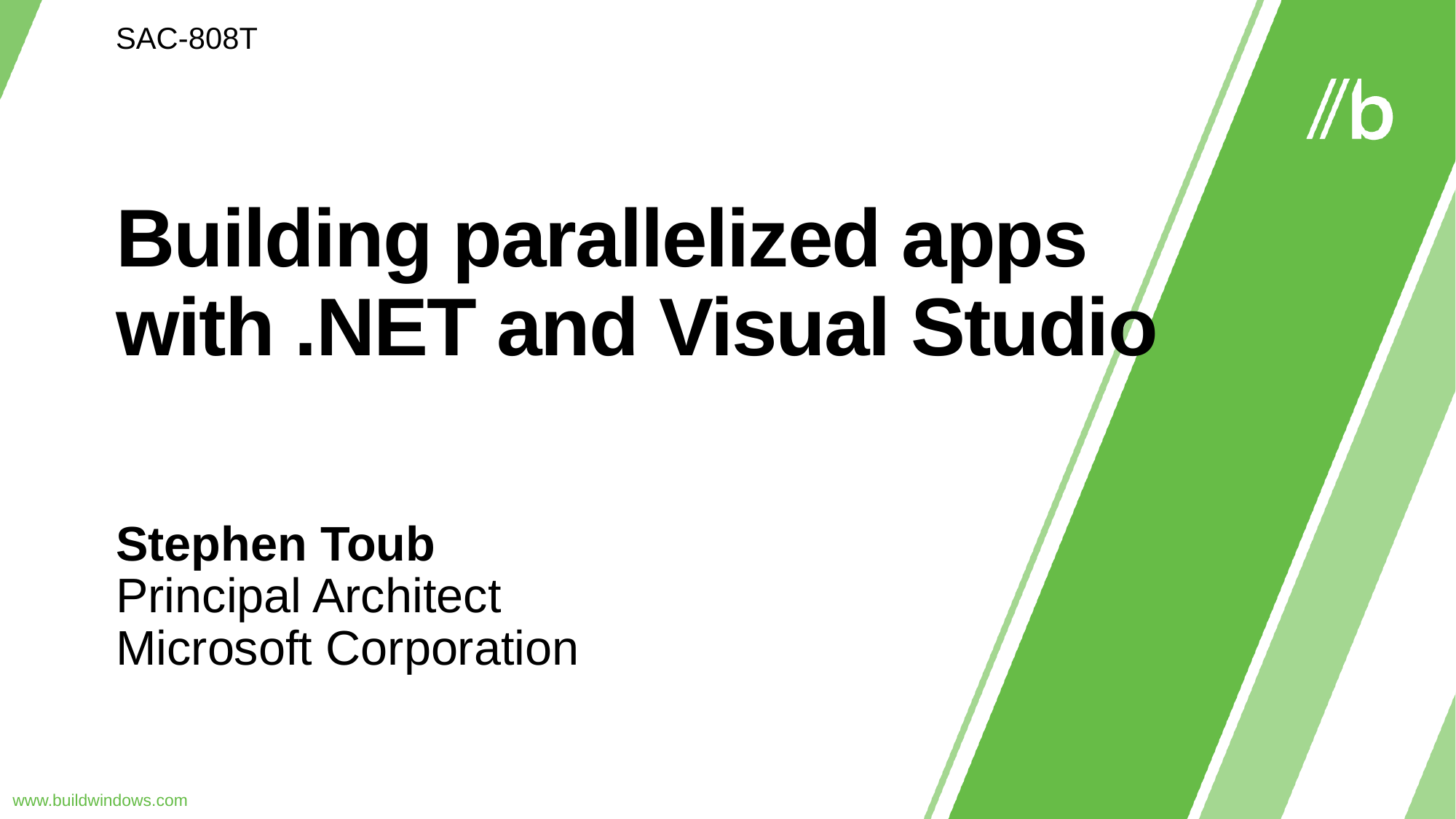

SAC-808T
# Building parallelized apps with .NET and Visual Studio
Stephen Toub
Principal Architect
Microsoft Corporation